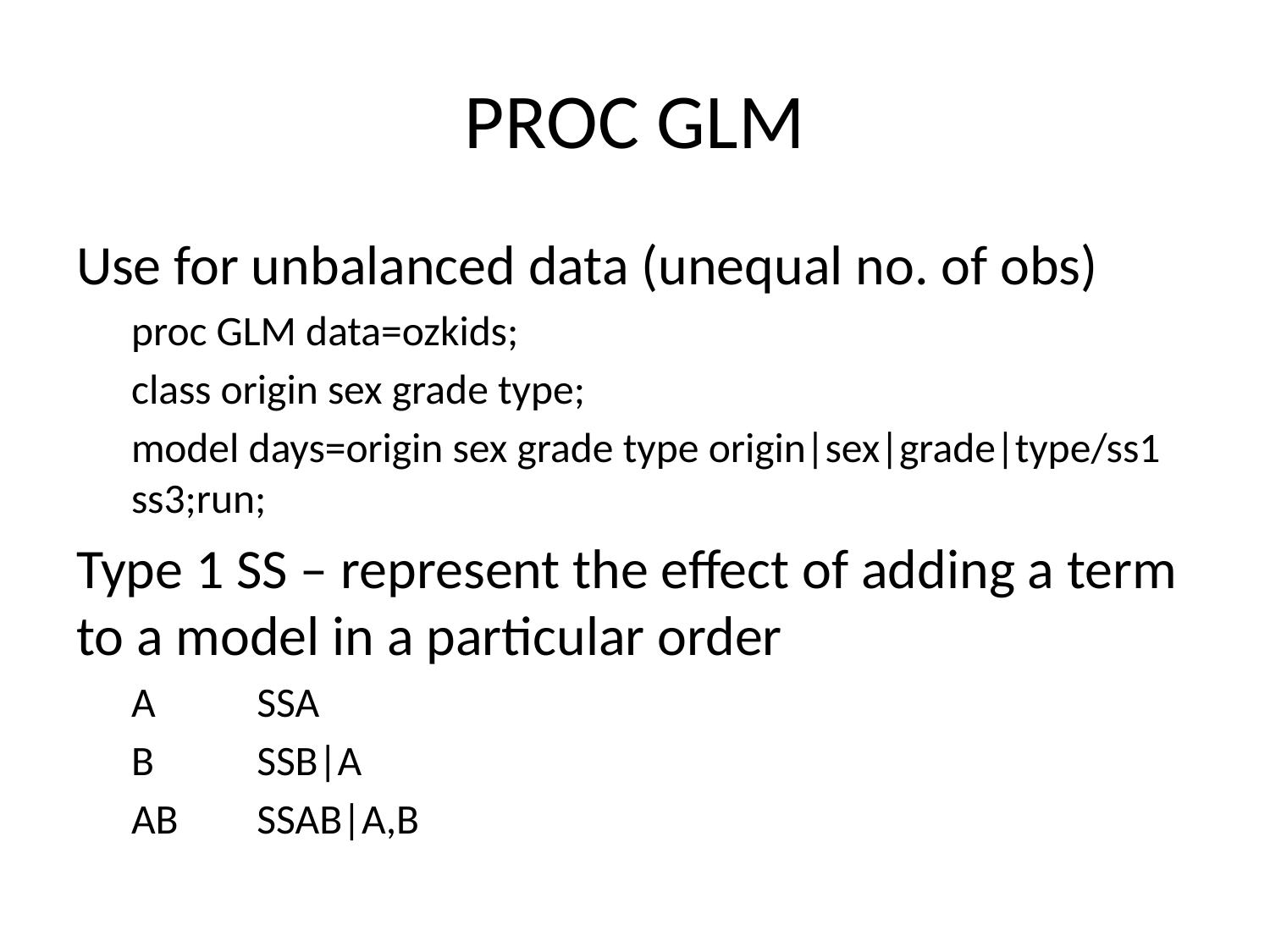

# PROC GLM
Use for unbalanced data (unequal no. of obs)
proc GLM data=ozkids;
class origin sex grade type;
model days=origin sex grade type origin|sex|grade|type/ss1 ss3;run;
Type 1 SS – represent the effect of adding a term to a model in a particular order
A	SSA
B	SSB|A
AB	SSAB|A,B